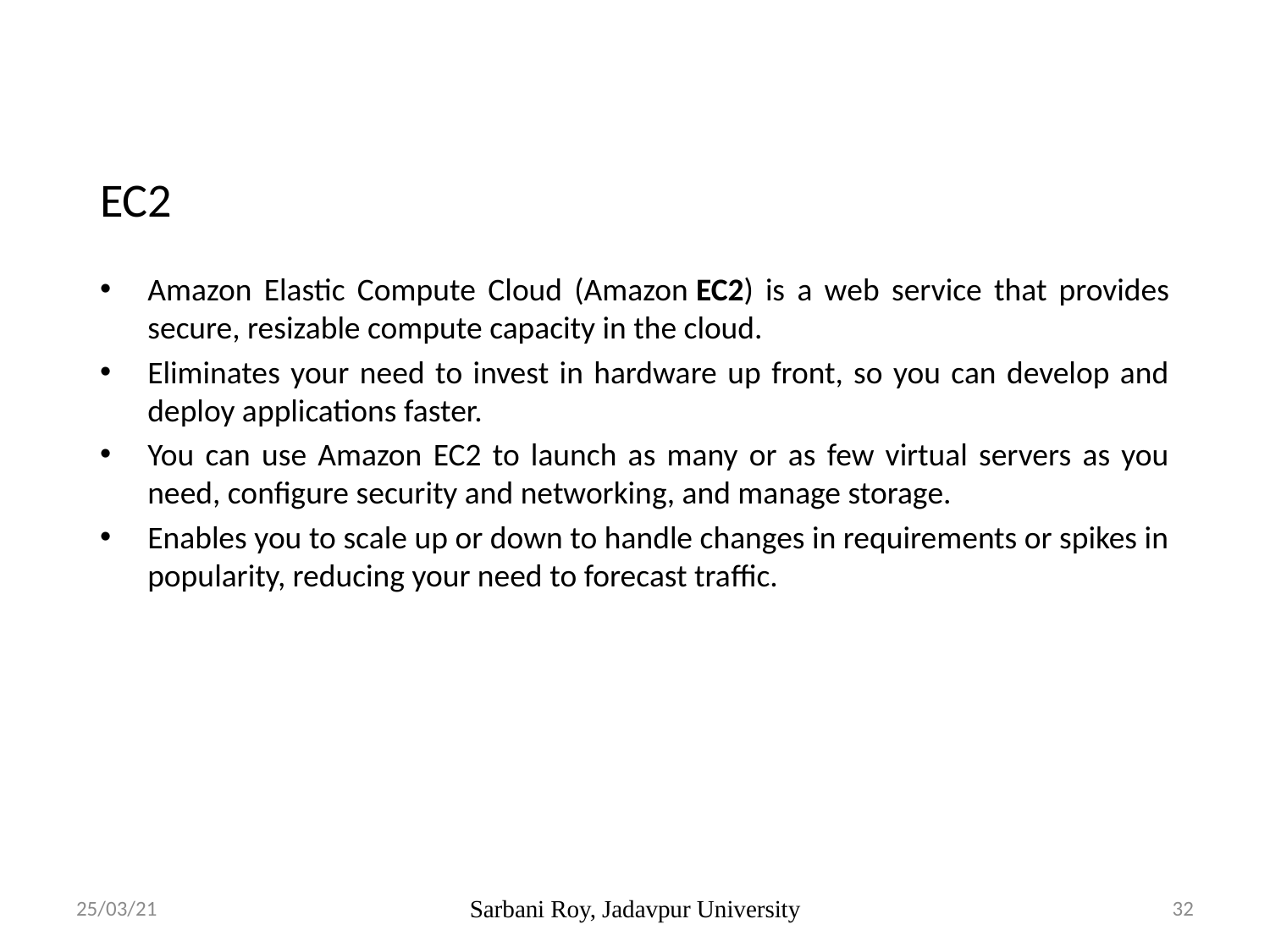

# EC2
Amazon Elastic Compute Cloud (Amazon EC2) is a web service that provides secure, resizable compute capacity in the cloud.
Eliminates your need to invest in hardware up front, so you can develop and deploy applications faster.
You can use Amazon EC2 to launch as many or as few virtual servers as you need, configure security and networking, and manage storage.
Enables you to scale up or down to handle changes in requirements or spikes in popularity, reducing your need to forecast traffic.

25/03/21
Sarbani Roy, Jadavpur University
32